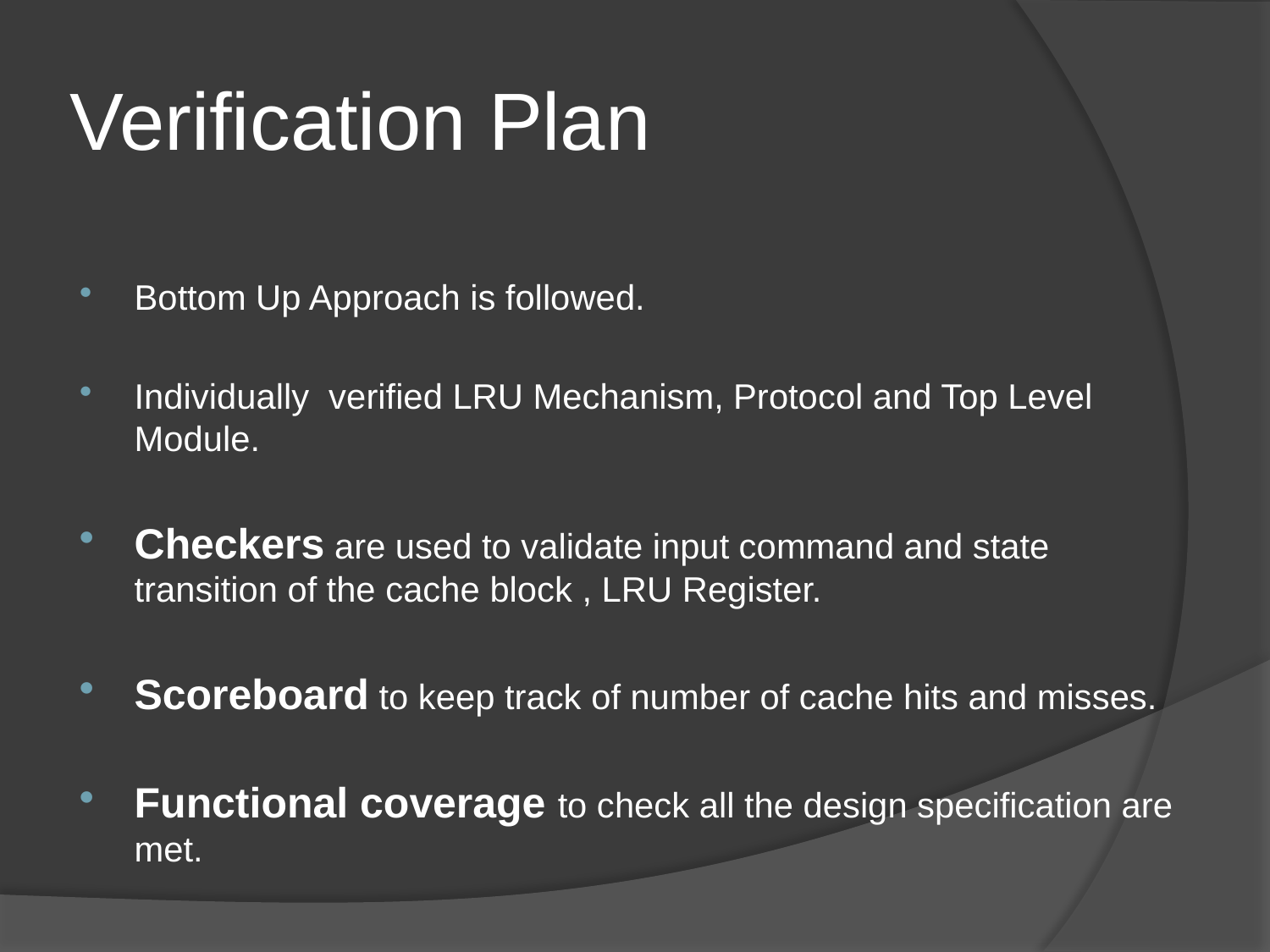

# Verification Plan
Bottom Up Approach is followed.

Individually  verified LRU Mechanism, Protocol and Top Level Module.

Checkers are used to validate input command and state  transition of the cache block , LRU Register.

Scoreboard to keep track of number of cache hits and misses.

Functional coverage to check all the design specification are met.